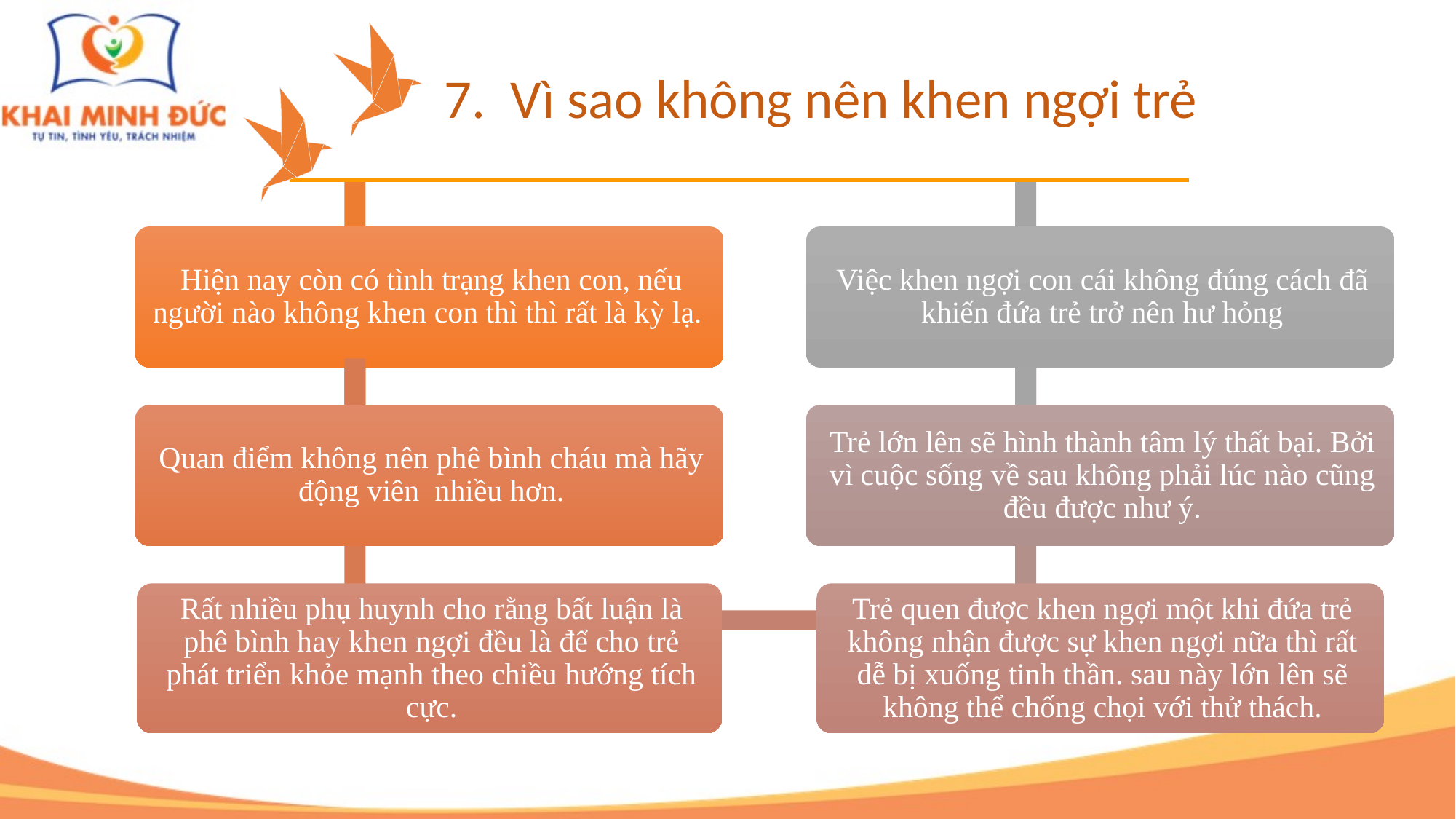

# 7.  Vì sao không nên khen ngợi trẻ

Hiện nay còn có tình trạng khen con, nếu người nào không khen con thì thì rất là kỳ lạ.
Quan điểm không nên phê bình cháu mà hãy động viên  nhiều hơn.
Rất nhiều phụ huynh cho rằng bất luận là phê bình hay khen ngợi đều là để cho trẻ phát triển khỏe mạnh theo chiều hướng tích cực.
Trẻ quen được khen ngợi một khi đứa trẻ không nhận được sự khen ngợi nữa thì rất dễ bị xuống tinh thần. sau này lớn lên sẽ không thể chống chọi với thử thách.
Trẻ lớn lên sẽ hình thành tâm lý thất bại. Bởi vì cuộc sống về sau không phải lúc nào cũng đều được như ý.
Việc khen ngợi con cái không đúng cách đã khiến đứa trẻ trở nên hư hỏng